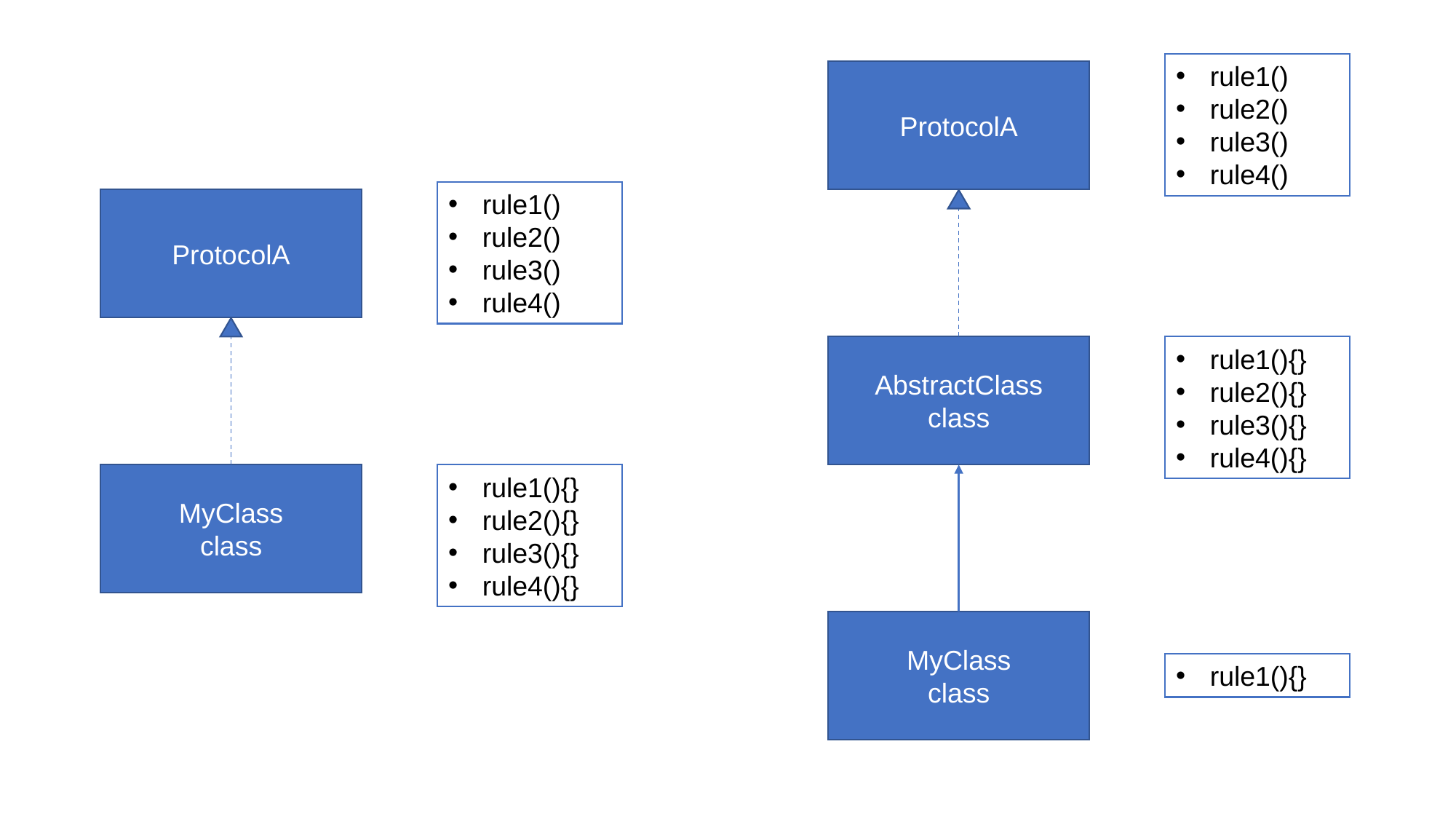

rule1()
rule2()
rule3()
rule4()
ProtocolA
rule1()
rule2()
rule3()
rule4()
ProtocolA

AbstractClass
class
rule1(){}
rule2(){}
rule3(){}
rule4(){}
MyClass
class
rule1(){}
rule2(){}
rule3(){}
rule4(){}
MyClass
class
rule1(){}